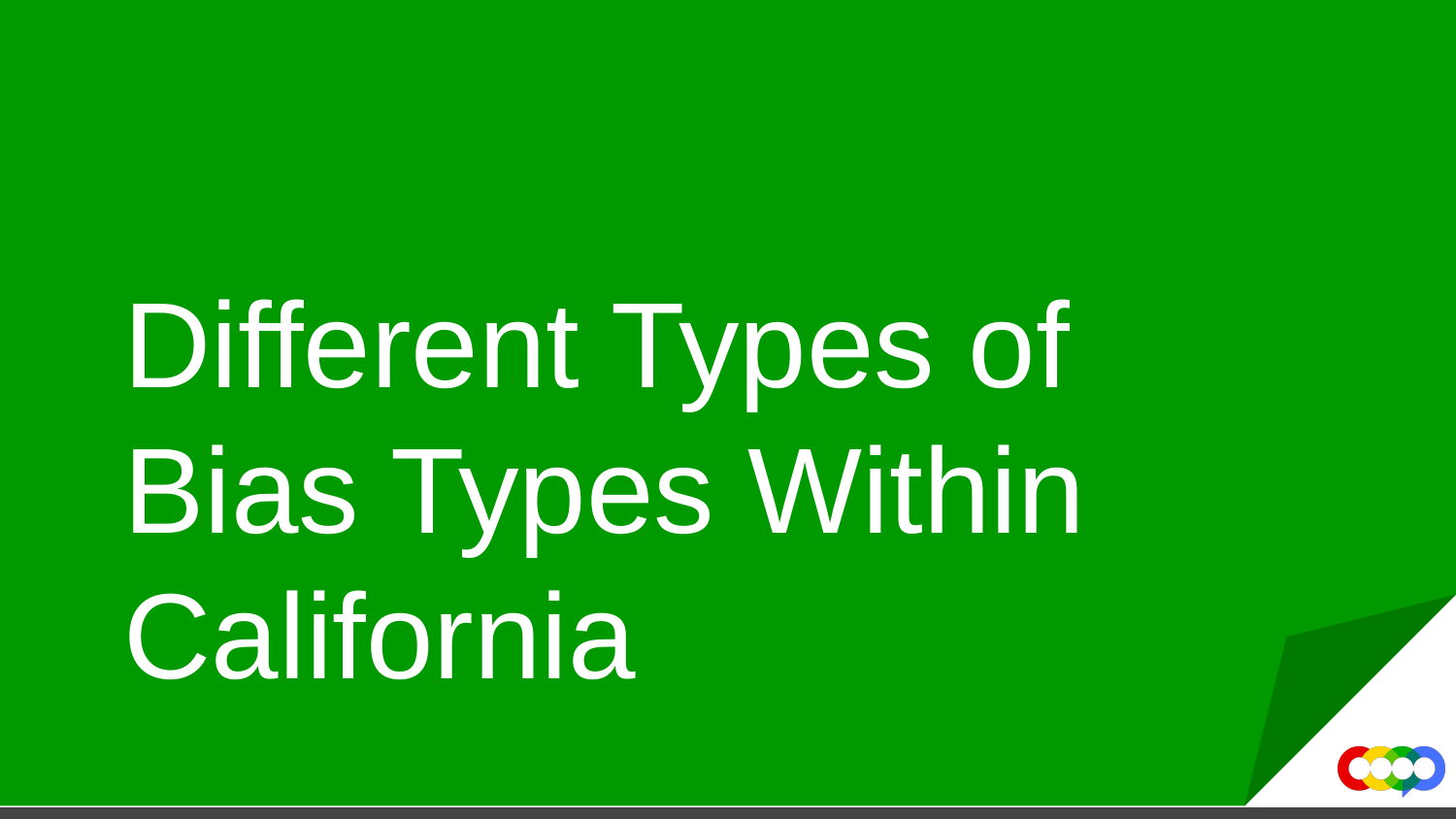

# Different Types of Bias Types Within California